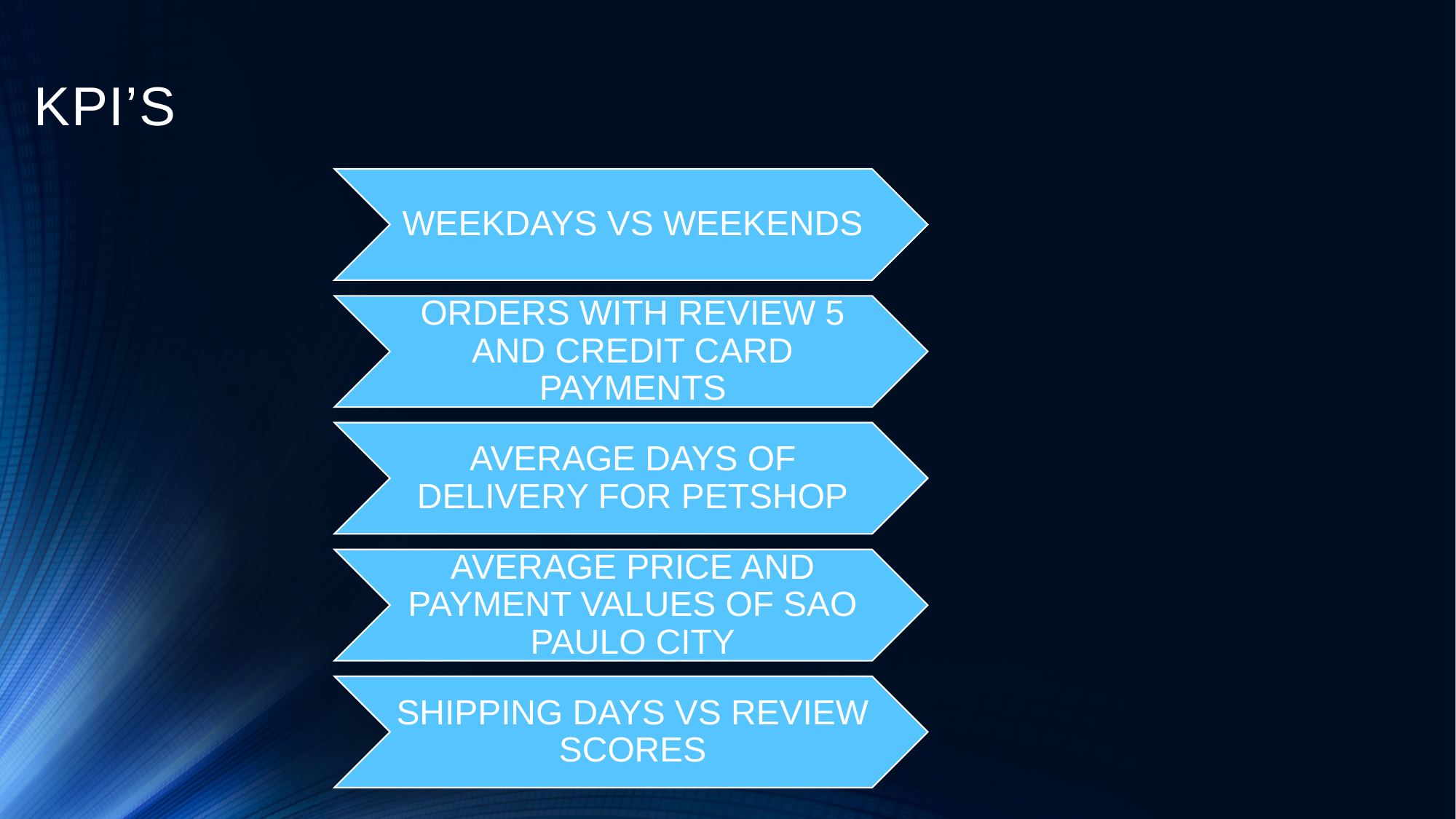

# KPI’S
WEEKDAYS VS WEEKENDS
ORDERS WITH REVIEW 5 AND CREDIT CARD PAYMENTS
AVERAGE DAYS OF DELIVERY FOR PETSHOP
AVERAGE PRICE AND PAYMENT VALUES OF SAO PAULO CITY
SHIPPING DAYS VS REVIEW SCORES